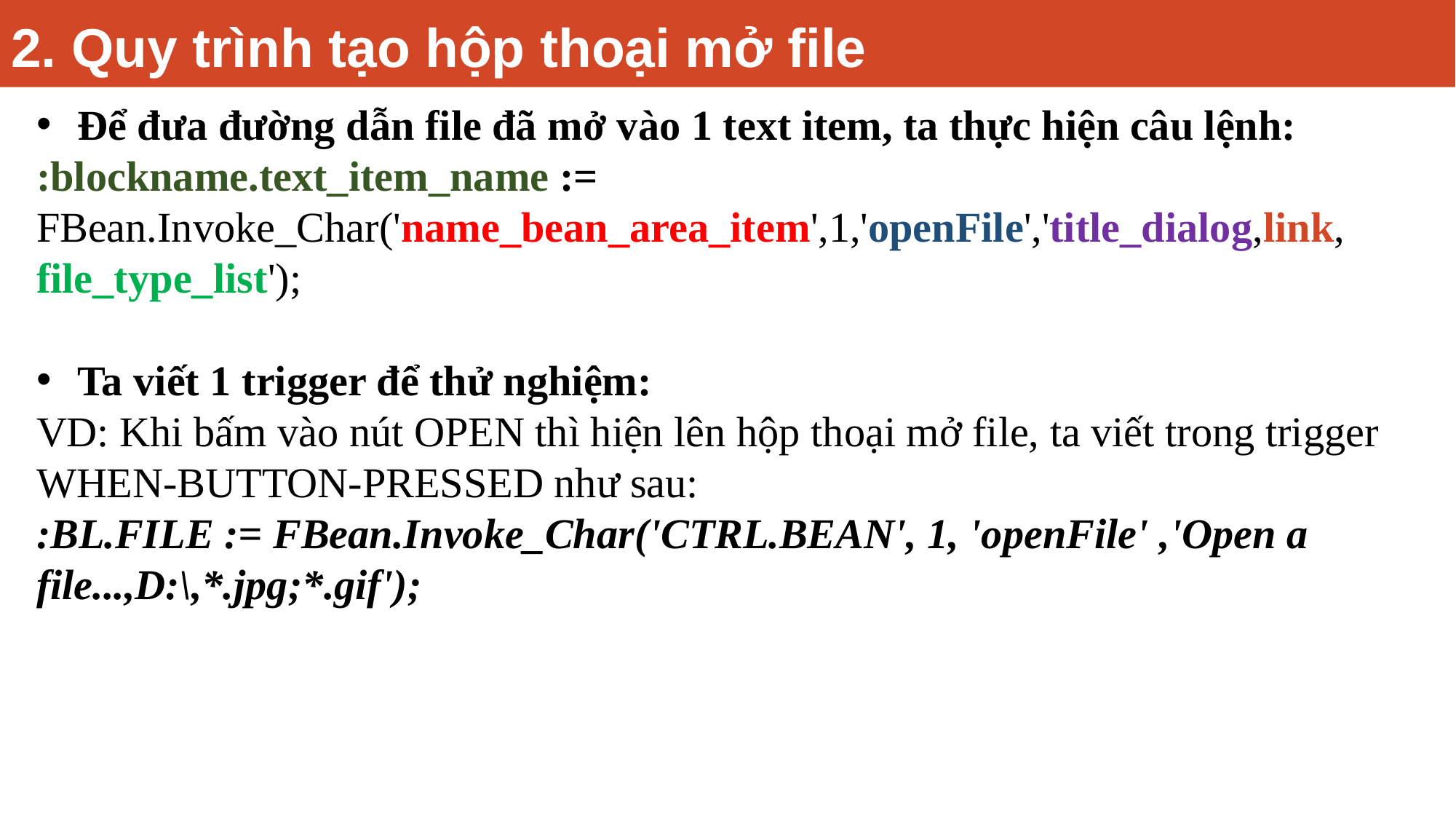

2. Quy trình tạo hộp thoại mở file
Để đưa đường dẫn file đã mở vào 1 text item, ta thực hiện câu lệnh:
:blockname.text_item_name := FBean.Invoke_Char('name_bean_area_item',1,'openFile','title_dialog,link,
file_type_list');
Ta viết 1 trigger để thử nghiệm:
VD: Khi bấm vào nút OPEN thì hiện lên hộp thoại mở file, ta viết trong trigger WHEN-BUTTON-PRESSED như sau:
:BL.FILE := FBean.Invoke_Char('CTRL.BEAN', 1, 'openFile' ,'Open a file...,D:\,*.jpg;*.gif');